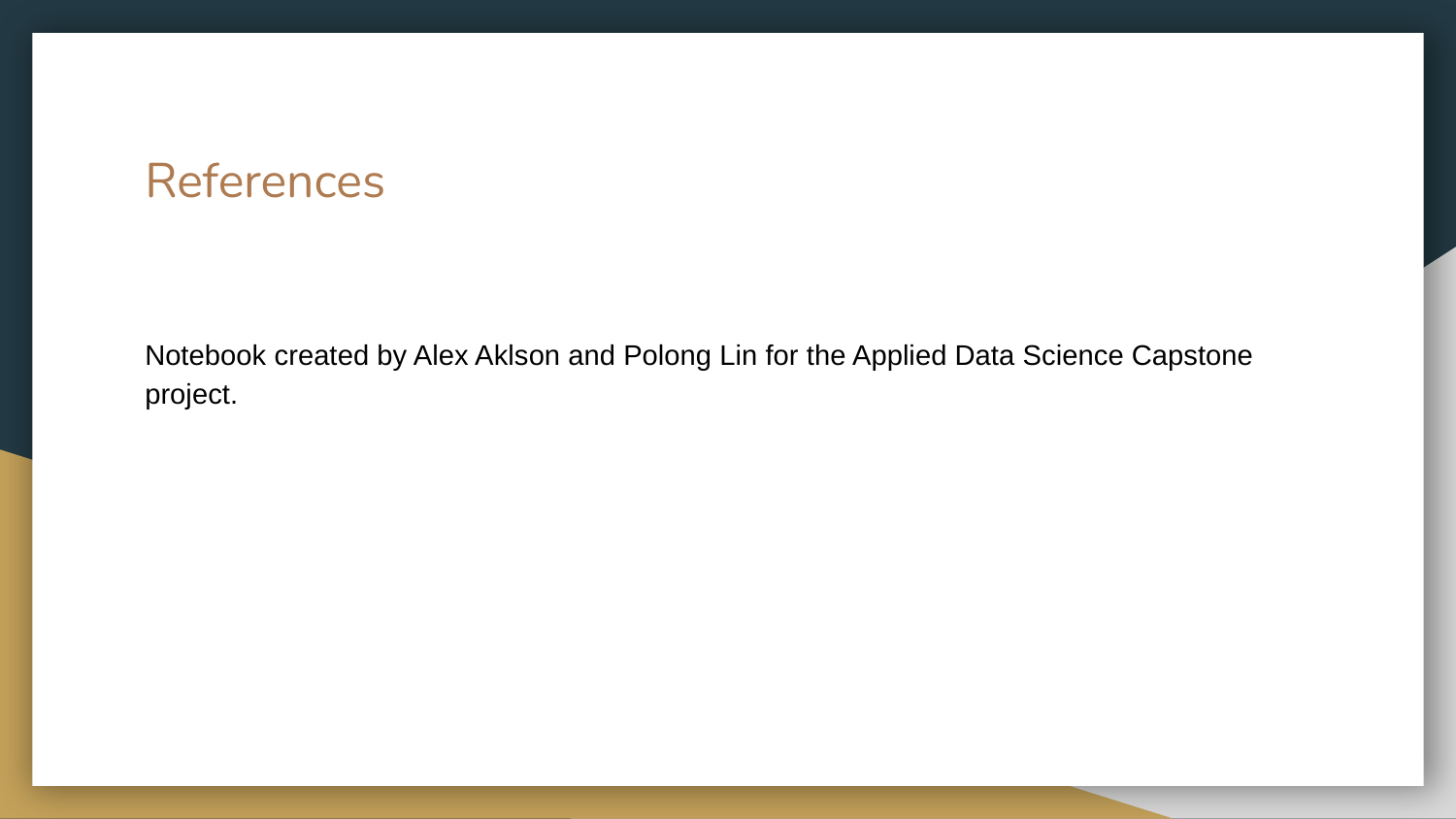

# References
Notebook created by Alex Aklson and Polong Lin for the Applied Data Science Capstone project.